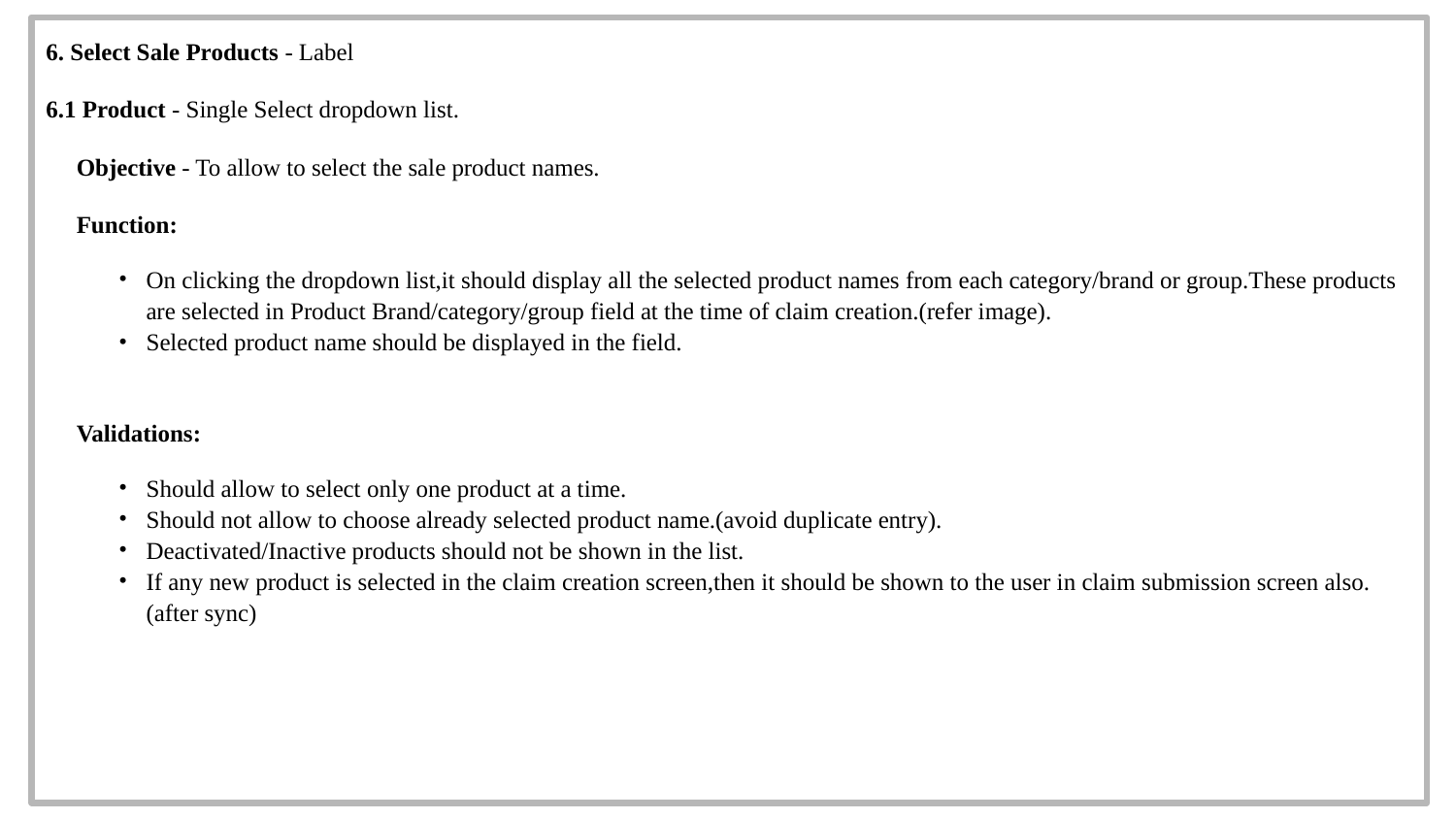

6. Select Sale Products - Label
6.1 Product - Single Select dropdown list.
     Objective - To allow to select the sale product names.
     Function:
On clicking the dropdown list,it should display all the selected product names from each category/brand or group.These products are selected in Product Brand/category/group field at the time of claim creation.(refer image).
Selected product name should be displayed in the field.

     Validations:
Should allow to select only one product at a time.
Should not allow to choose already selected product name.(avoid duplicate entry).
Deactivated/Inactive products should not be shown in the list.
If any new product is selected in the claim creation screen,then it should be shown to the user in claim submission screen also.(after sync)